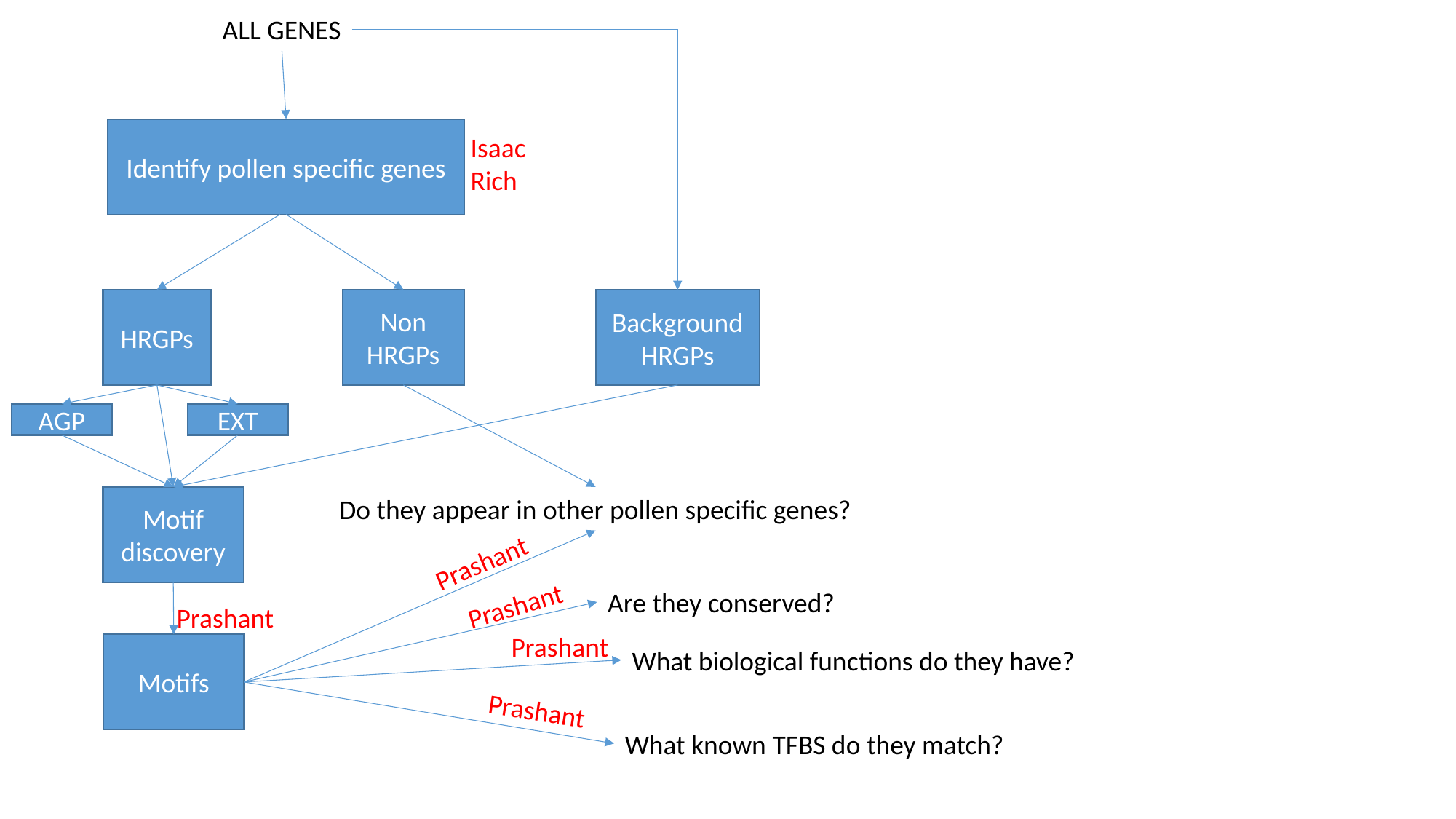

ALL GENES
Identify pollen specific genes
Isaac
Rich
HRGPs
Non HRGPs
Background HRGPs
EXT
AGP
Motif discovery
Do they appear in other pollen specific genes?
Prashant
Are they conserved?
Prashant
Prashant
Prashant
Motifs
What biological functions do they have?
Prashant
What known TFBS do they match?